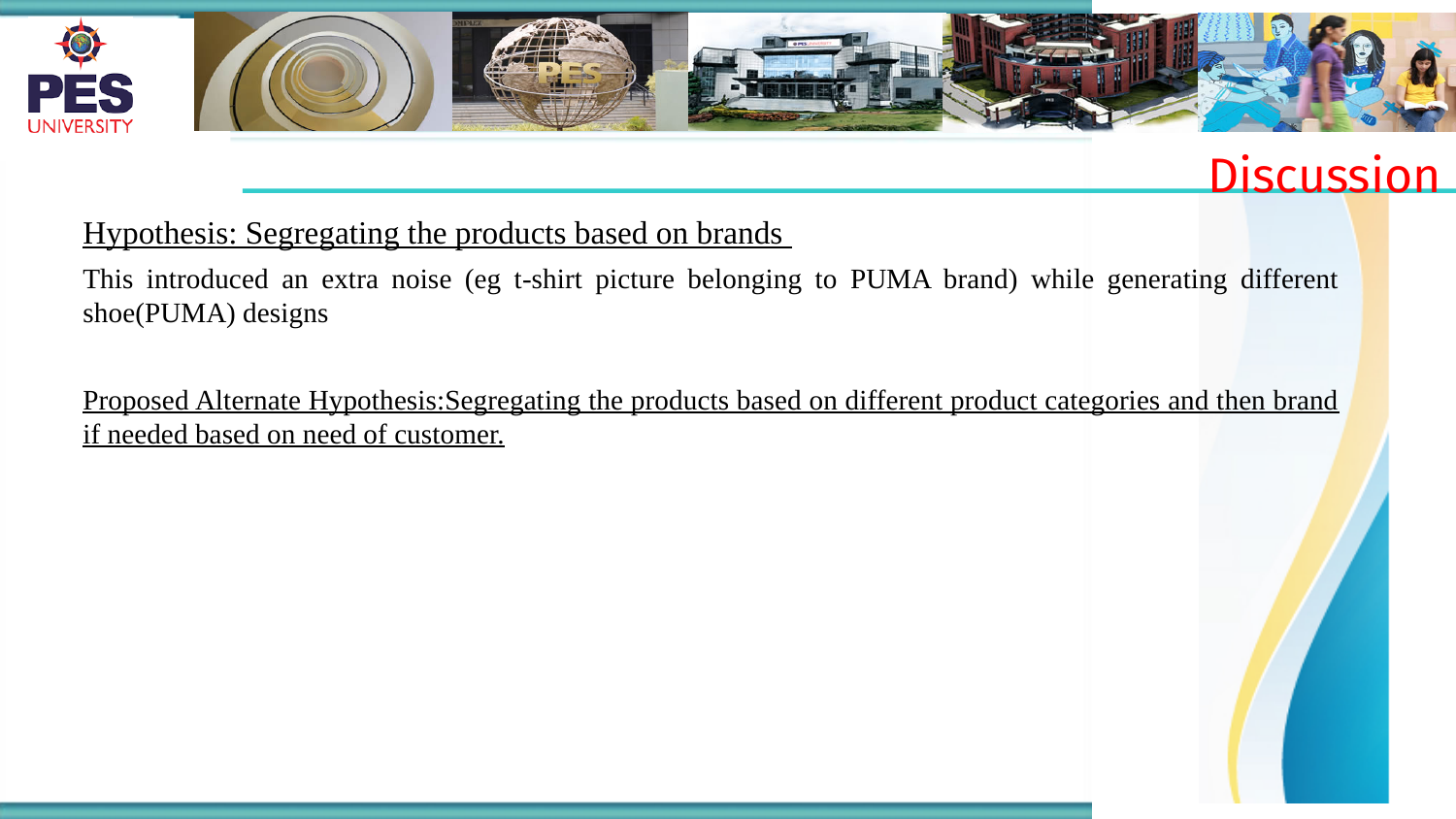

Discussion

Hypothesis: Segregating the products based on brands
This introduced an extra noise (eg t-shirt picture belonging to PUMA brand) while generating different shoe(PUMA) designs

Proposed Alternate Hypothesis:Segregating the products based on different product categories and then brand if needed based on need of customer.